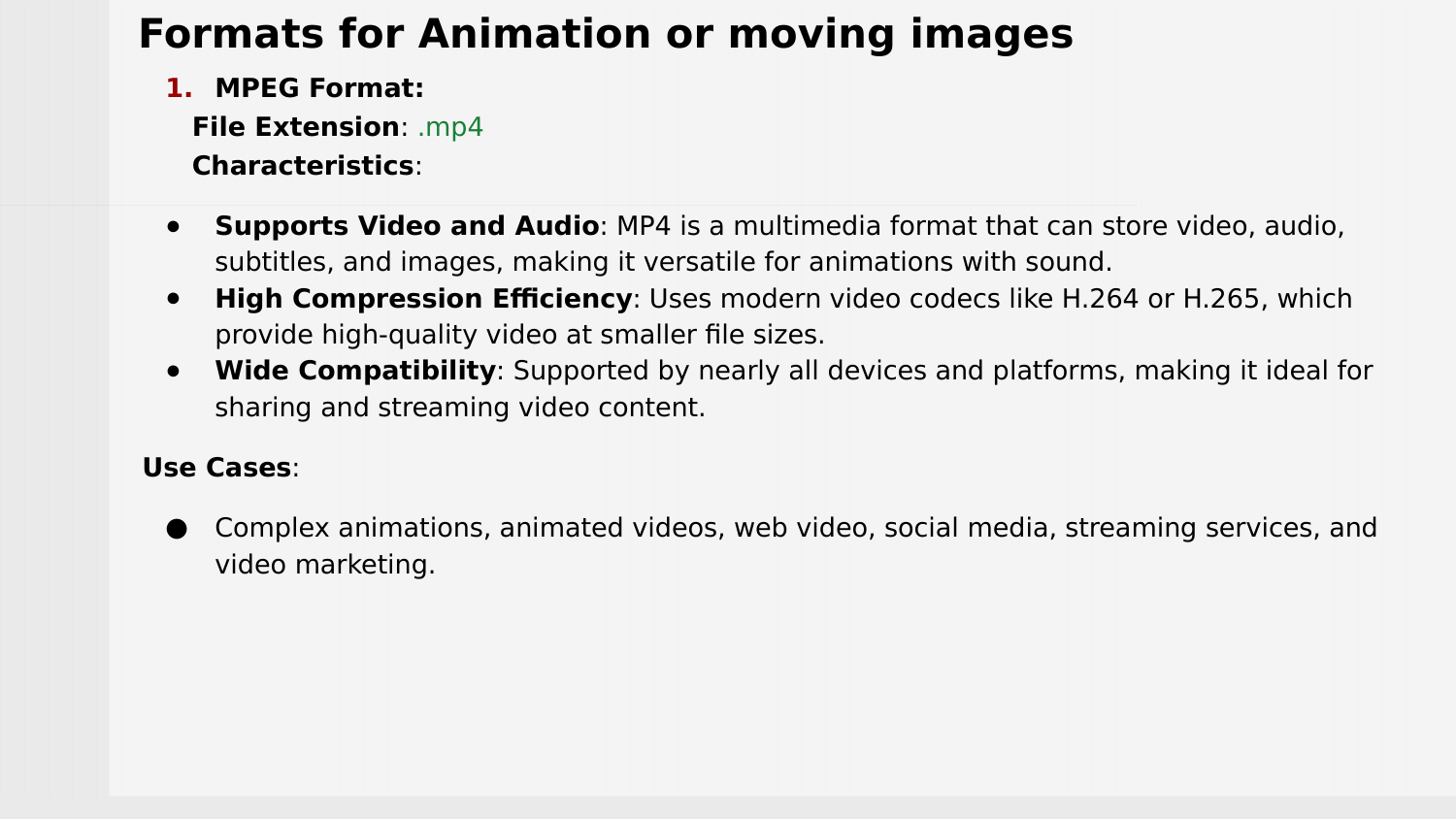

# Formats for Animation or moving images
MPEG Format:
File Extension: .mp4
Characteristics:
Supports Video and Audio: MP4 is a multimedia format that can store video, audio, subtitles, and images, making it versatile for animations with sound.
High Compression Efficiency: Uses modern video codecs like H.264 or H.265, which provide high-quality video at smaller file sizes.
Wide Compatibility: Supported by nearly all devices and platforms, making it ideal for sharing and streaming video content.
Use Cases:
Complex animations, animated videos, web video, social media, streaming services, and video marketing.